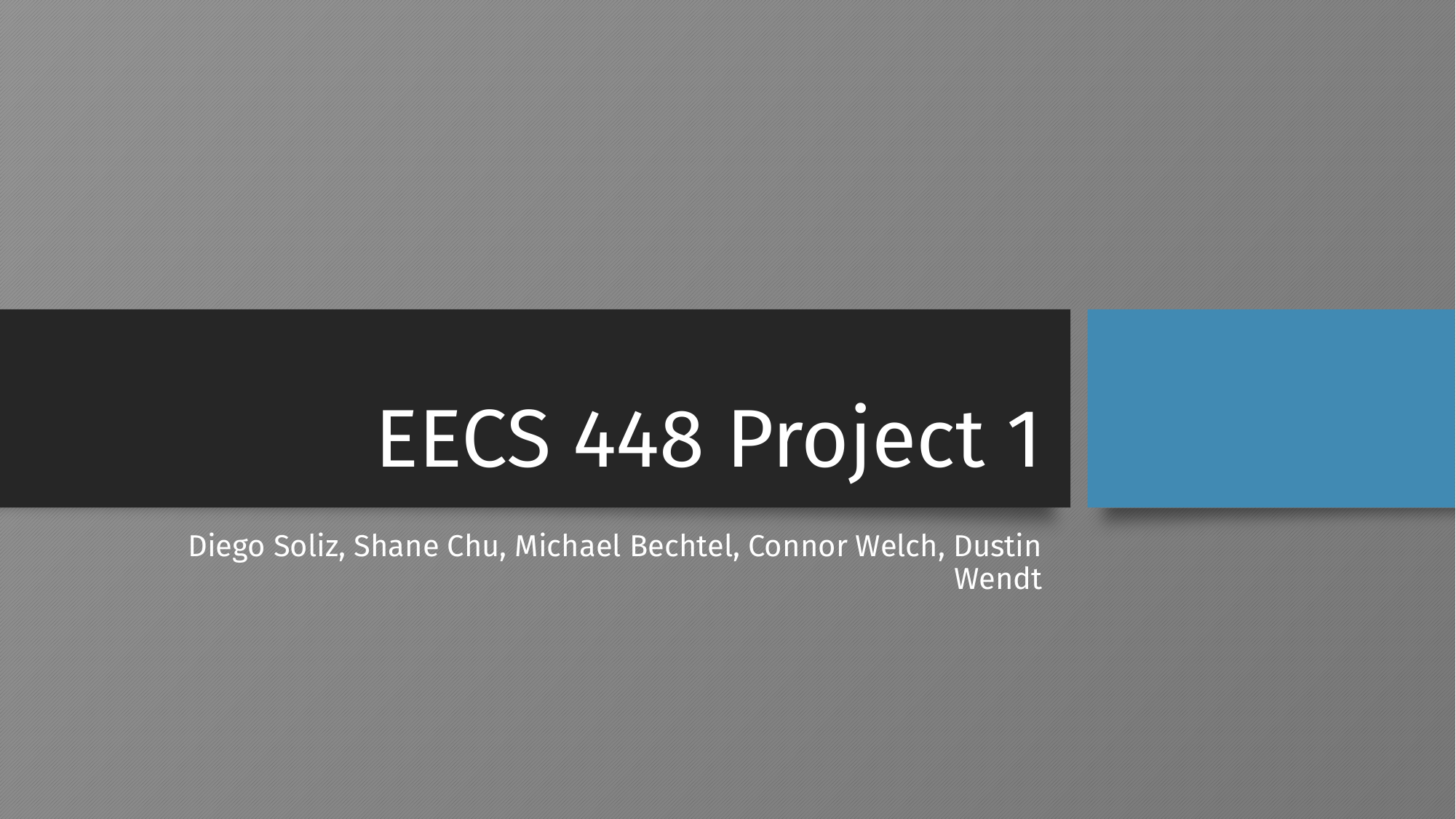

# EECS 448 Project 1
Diego Soliz, Shane Chu, Michael Bechtel, Connor Welch, Dustin Wendt